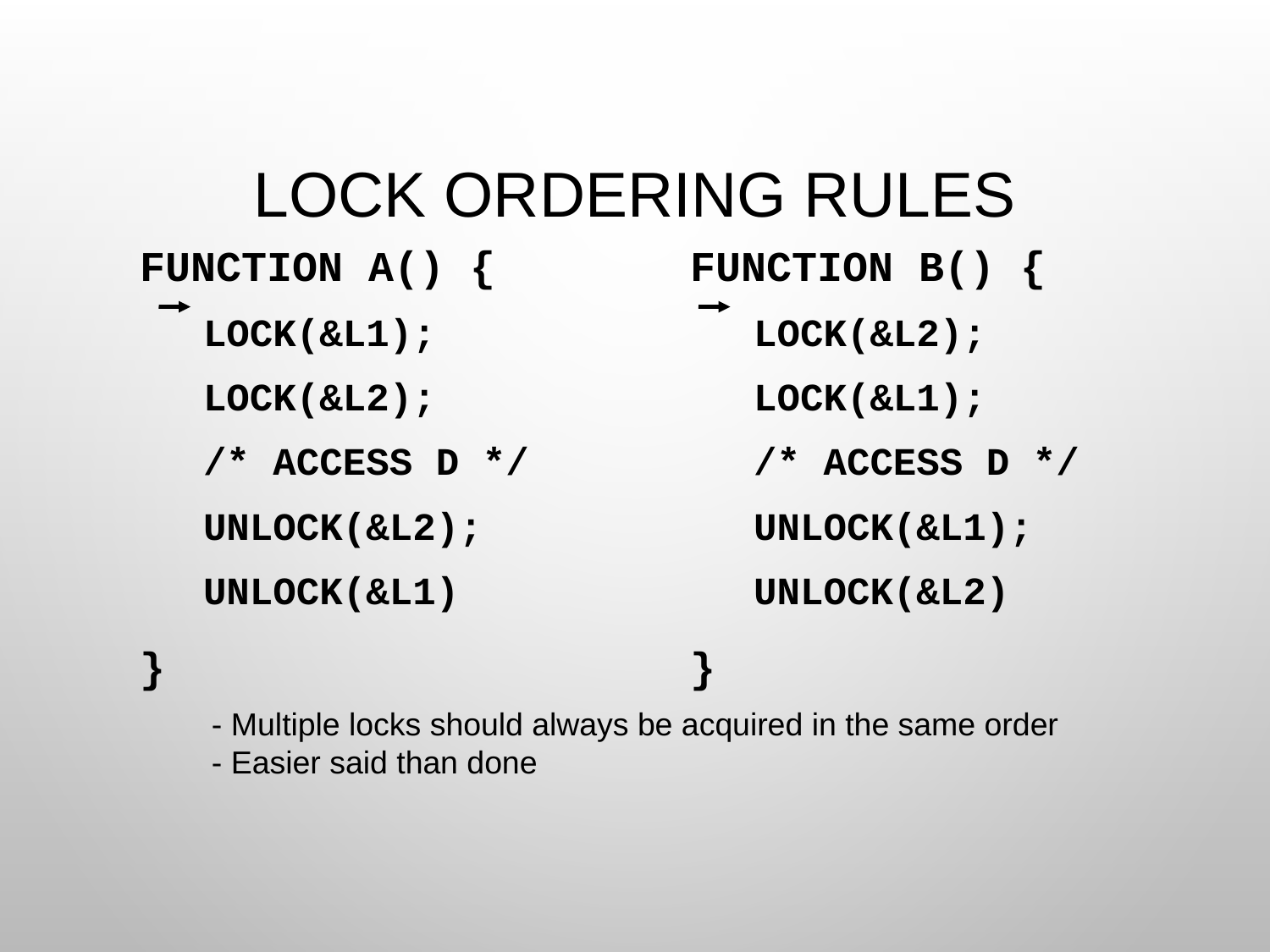

# Lock Ordering Rules
function A() {
lock(&L1);
lock(&L2);
/* access D */
unlock(&L2);
unlock(&L1)
}
function B() {
lock(&L2);
lock(&L1);
/* access D */
unlock(&L1);
unlock(&L2)
}

- Multiple locks should always be acquired in the same order
- Easier said than done